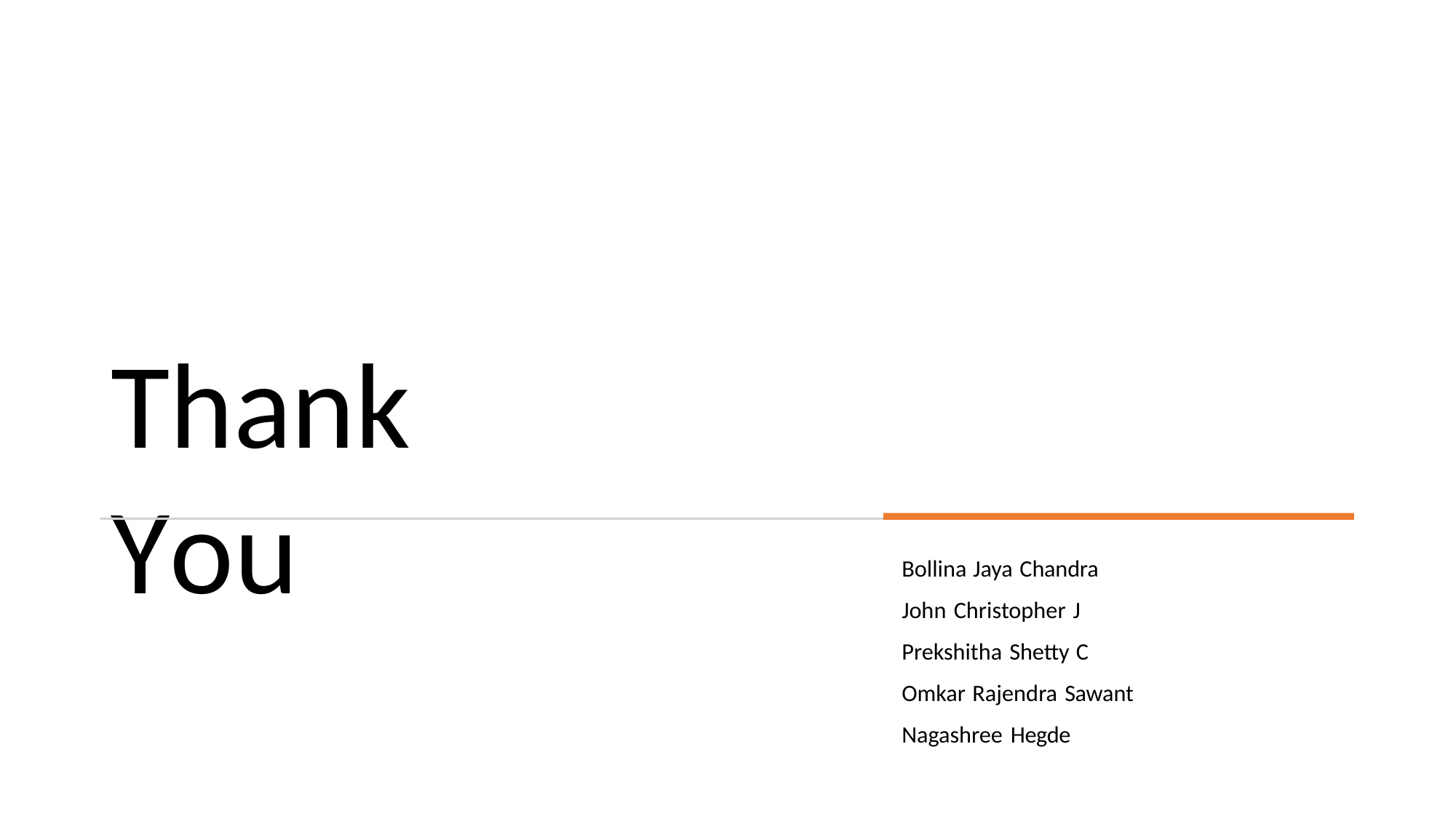

# Thank You

Bollina Jaya Chandra John Christopher J Prekshitha Shetty C Omkar Rajendra Sawant Nagashree Hegde